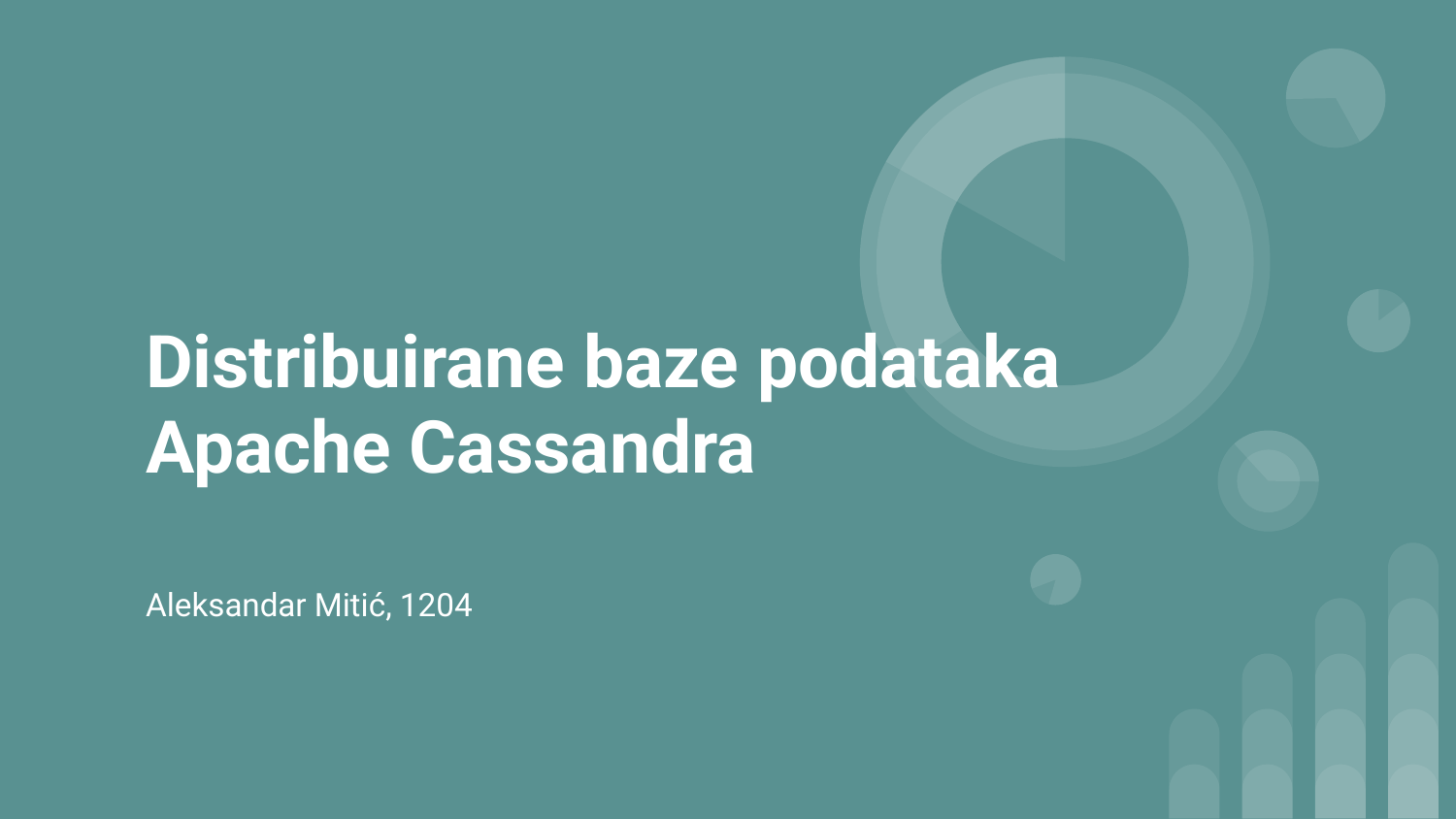

# Distribuirane baze podataka
Apache Cassandra
Aleksandar Mitić, 1204